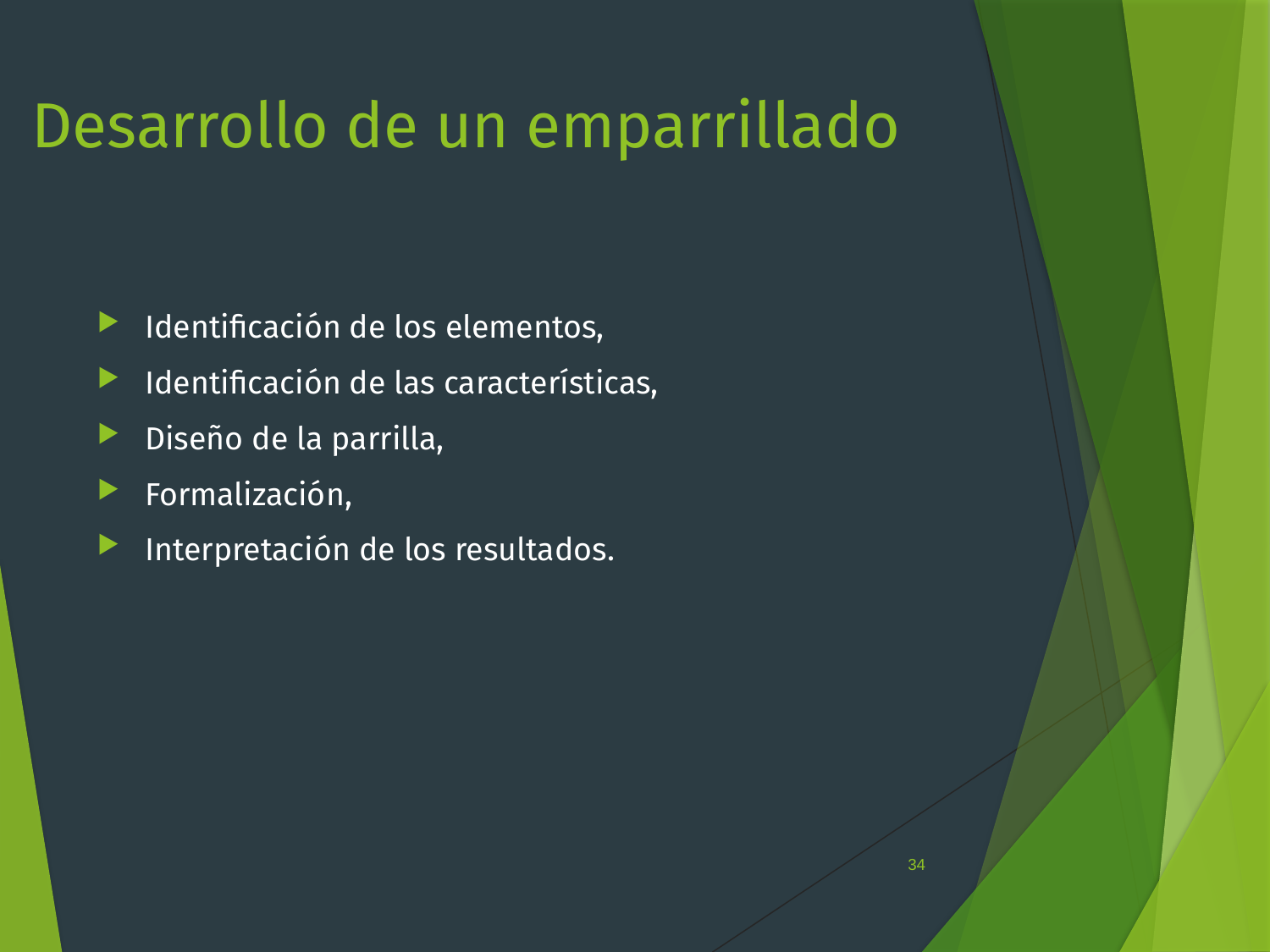

# Desarrollo de un emparrillado
Identificación de los elementos,
Identificación de las características,
Diseño de la parrilla,
Formalización,
Interpretación de los resultados.

34